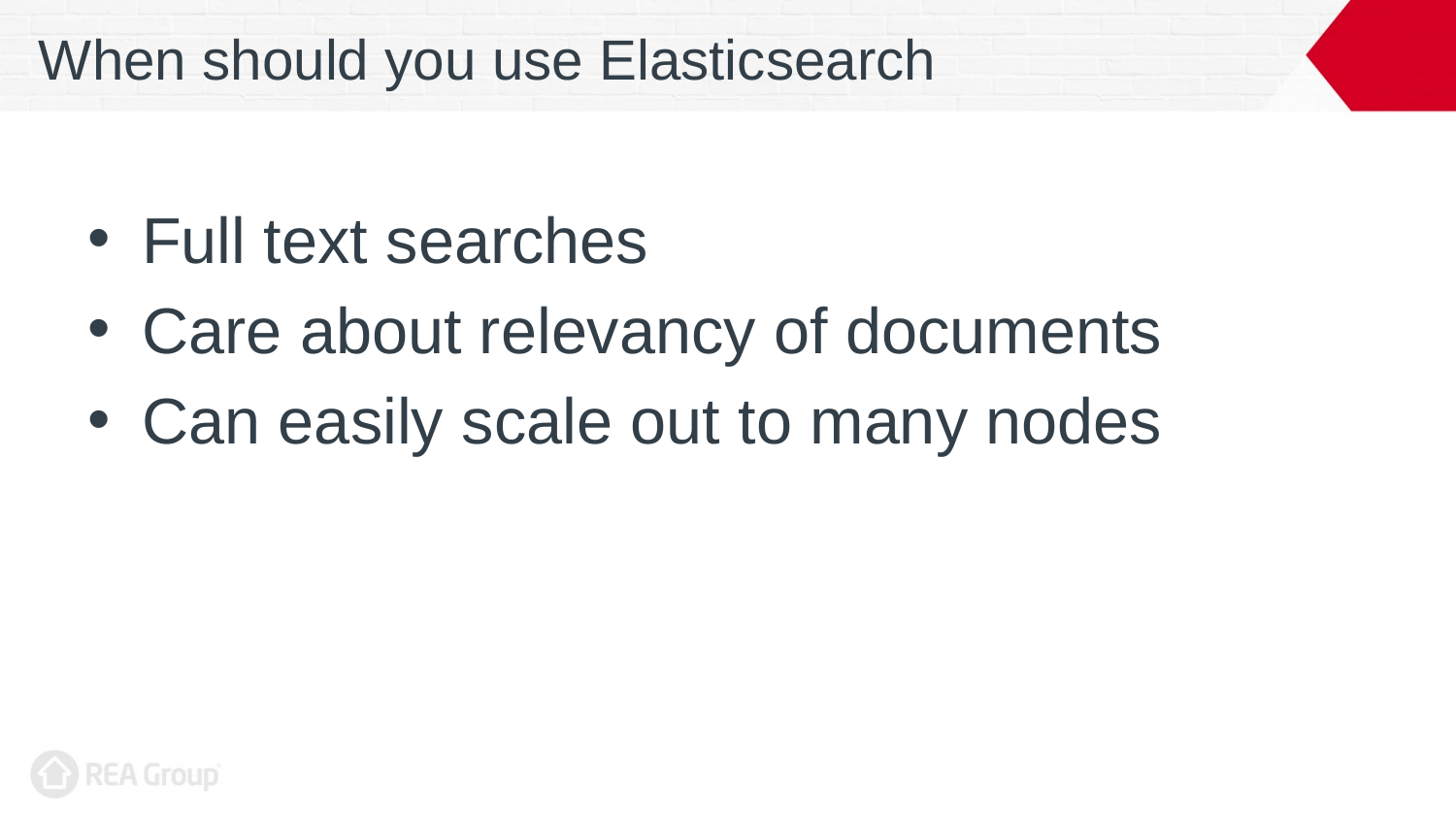

# When should you use Elasticsearch
Full text searches
Care about relevancy of documents
Can easily scale out to many nodes